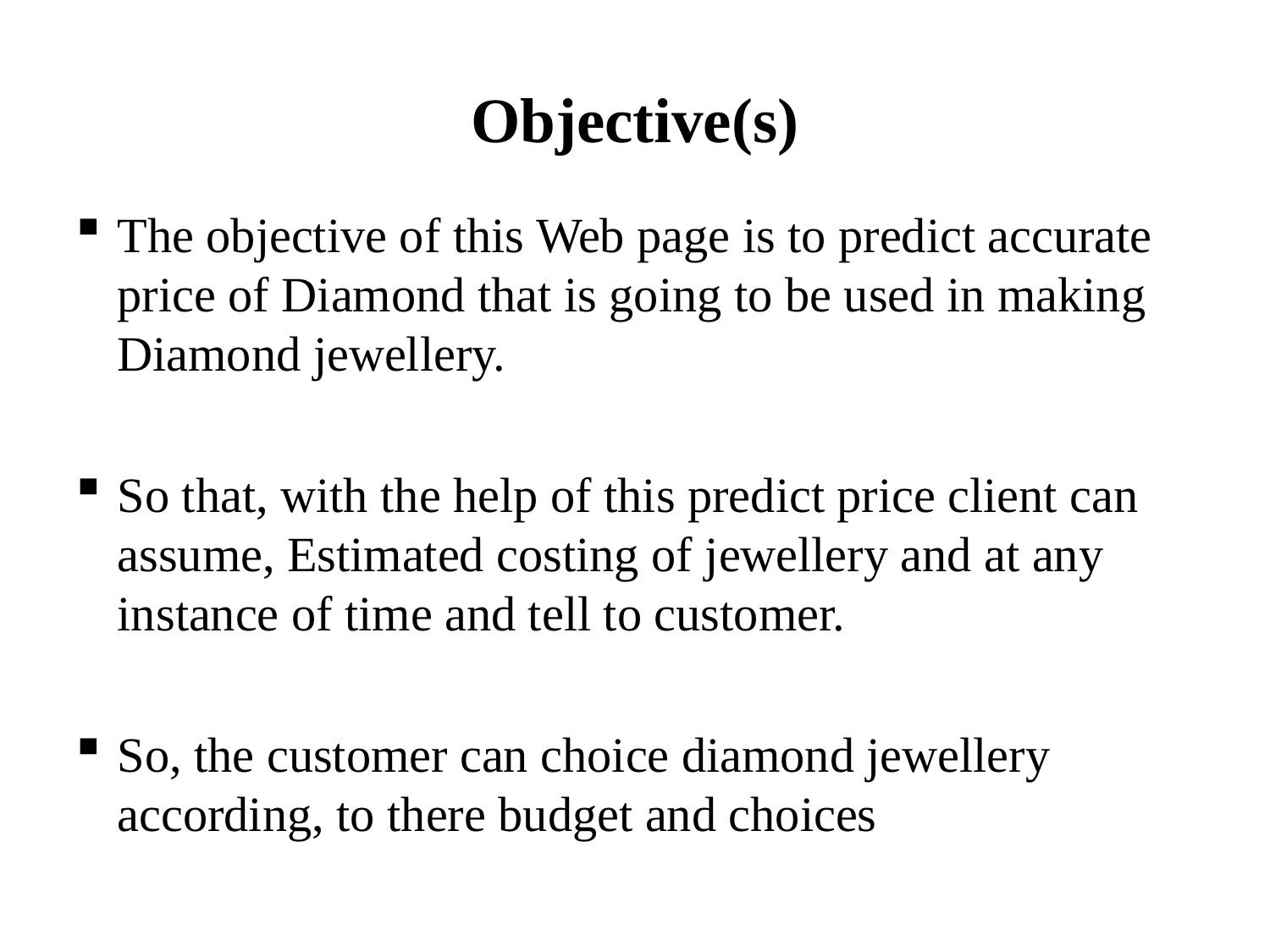

# Objective(s)
The objective of this Web page is to predict accurate price of Diamond that is going to be used in making  Diamond jewellery.

So that, with the help of this predict price client can assume, Estimated costing of jewellery and at any instance of time and tell to customer.

So, the customer can choice diamond jewellery according, to there budget and choices